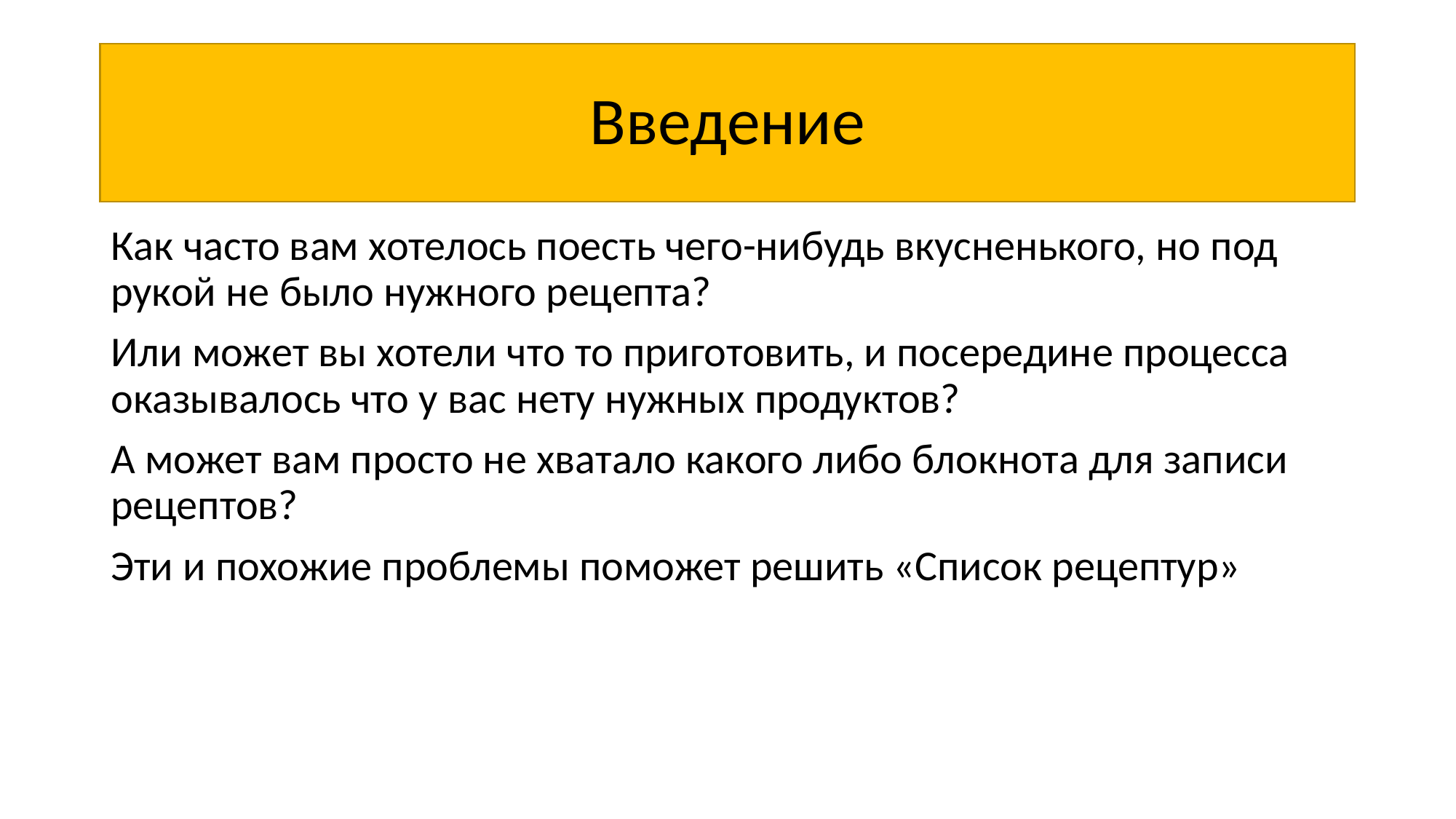

# Введение
Как часто вам хотелось поесть чего-нибудь вкусненького, но под рукой не было нужного рецепта?
Или может вы хотели что то приготовить, и посередине процесса оказывалось что у вас нету нужных продуктов?
А может вам просто не хватало какого либо блокнота для записи рецептов?
Эти и похожие проблемы поможет решить «Список рецептур»